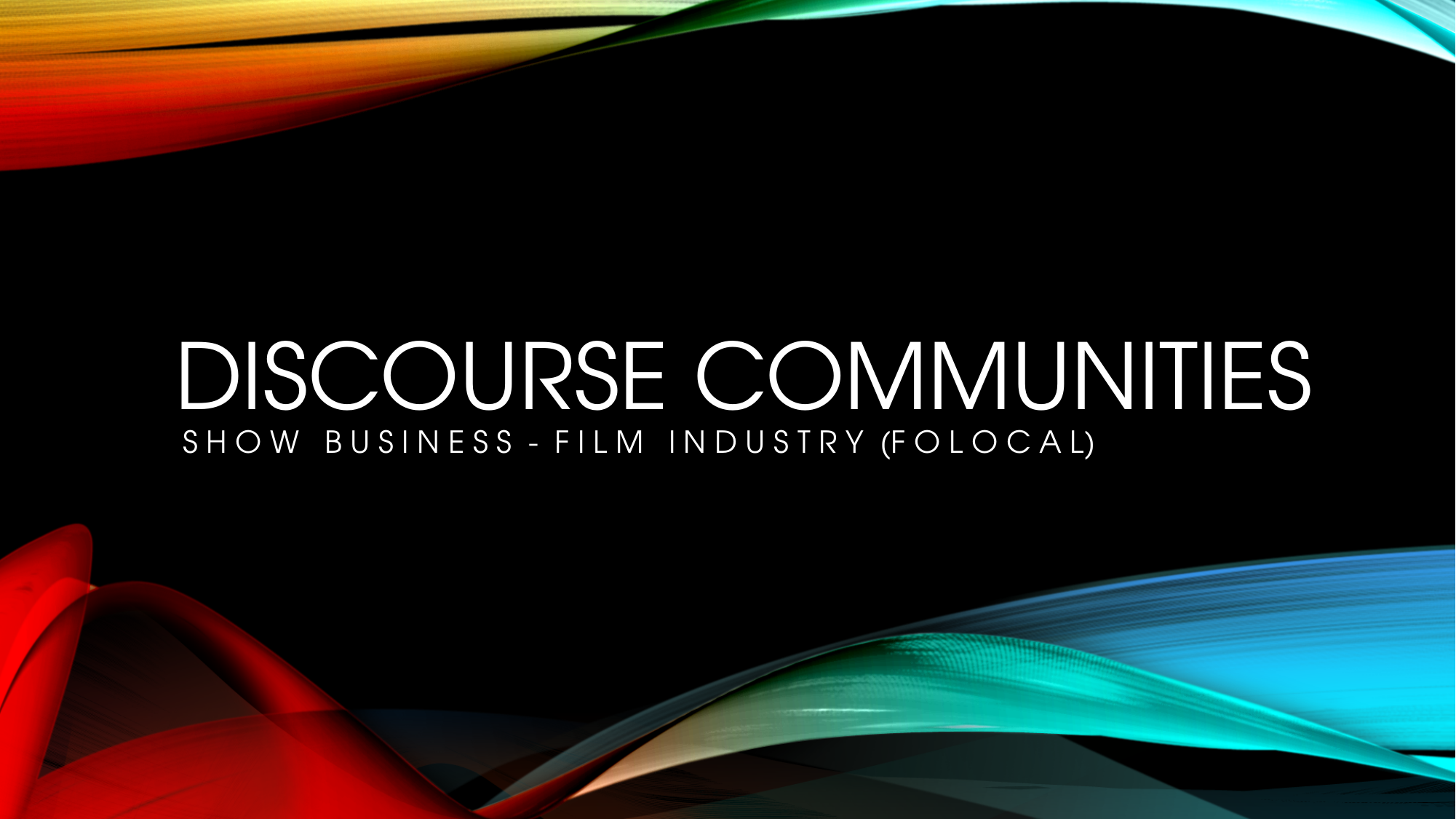

# DISCOURSE COMMUNITIES
S H O W   B U S I N E S S  -  F I L M   I N D U S T R Y  (F O L O C A L)